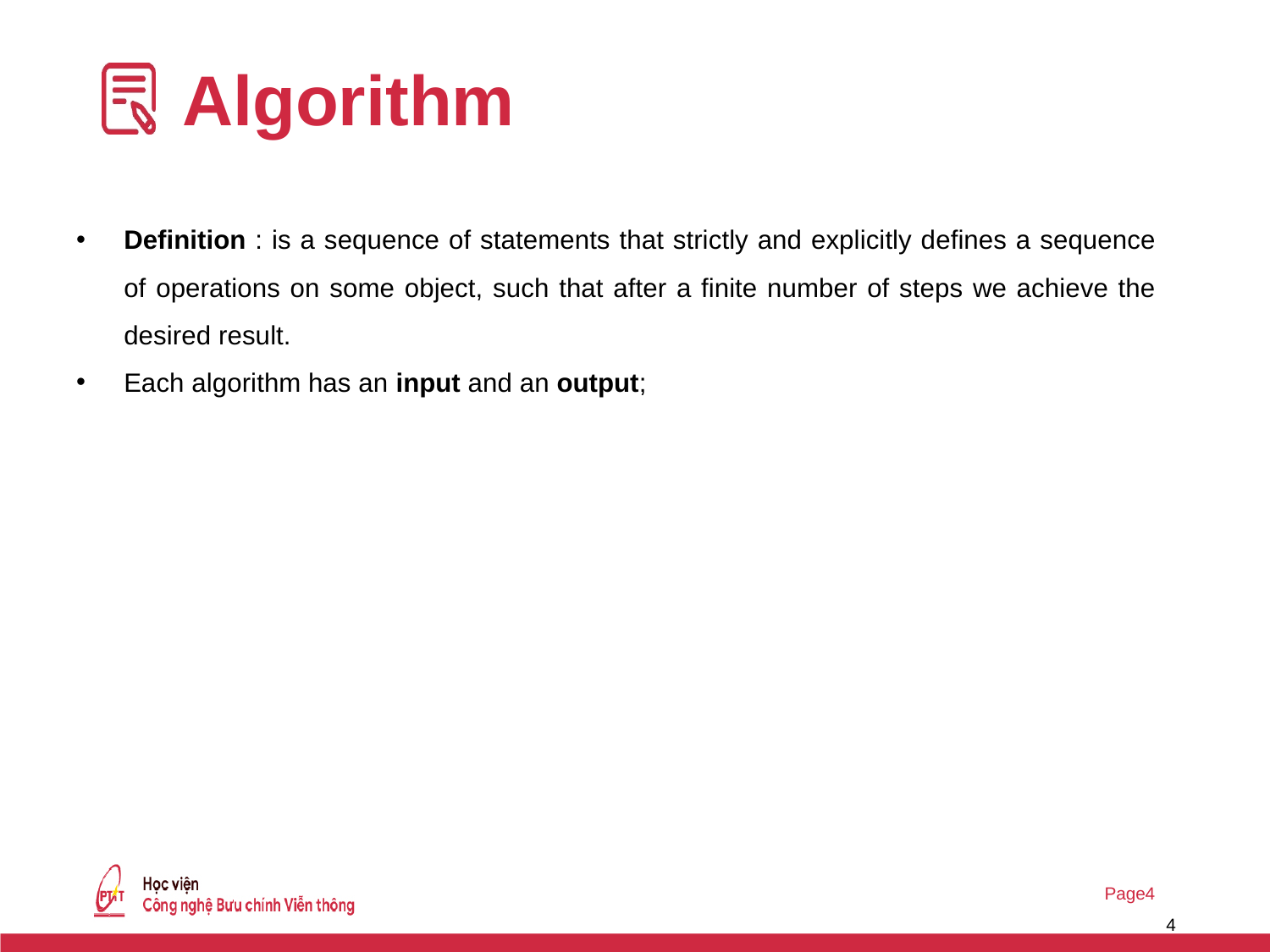

# Algorithm
Definition : is a sequence of statements that strictly and explicitly defines a sequence of operations on some object, such that after a finite number of steps we achieve the desired result.
Each algorithm has an input and an output;
4